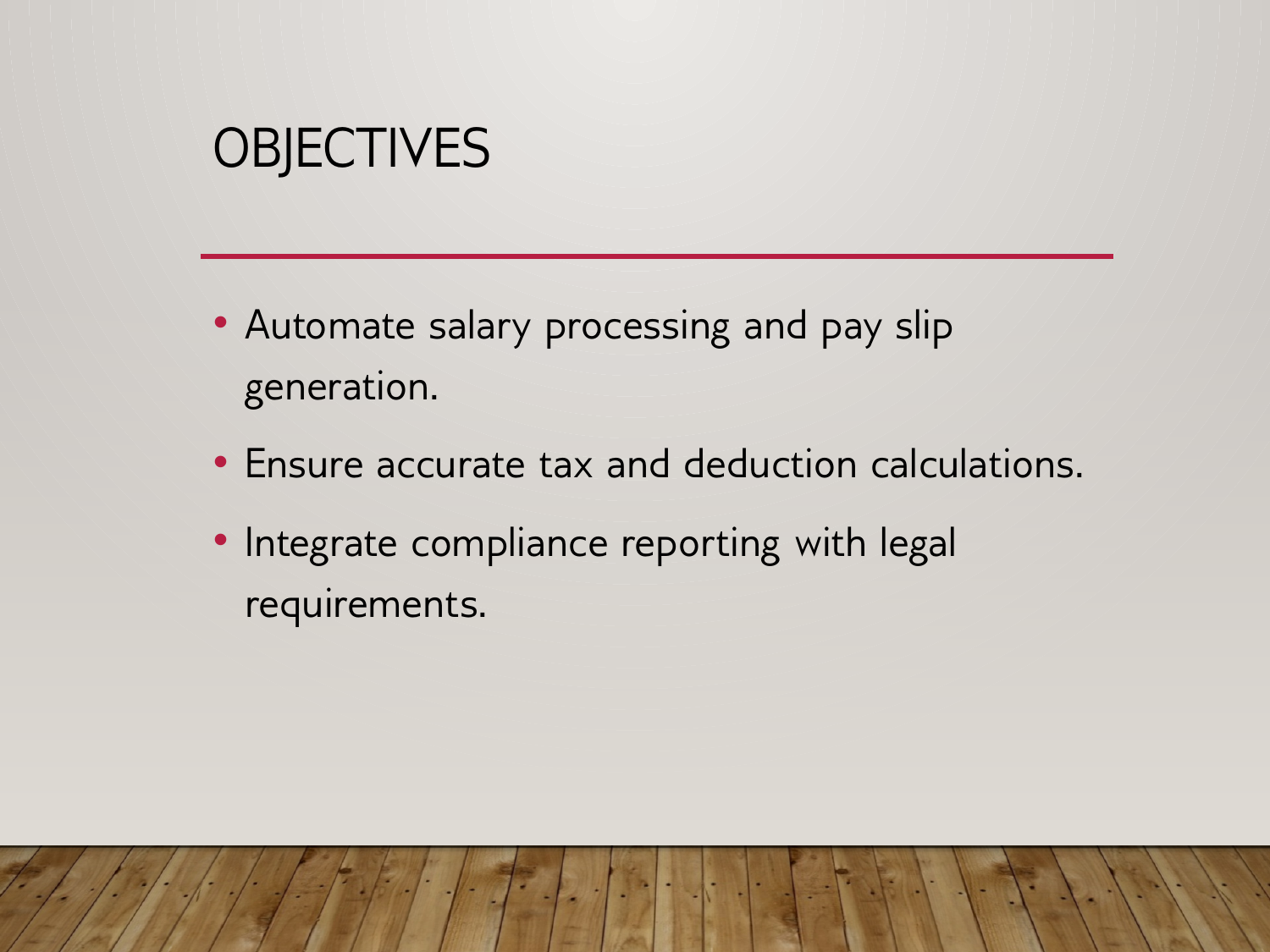

# Objectives
Automate salary processing and pay slip generation.
Ensure accurate tax and deduction calculations.
Integrate compliance reporting with legal requirements.